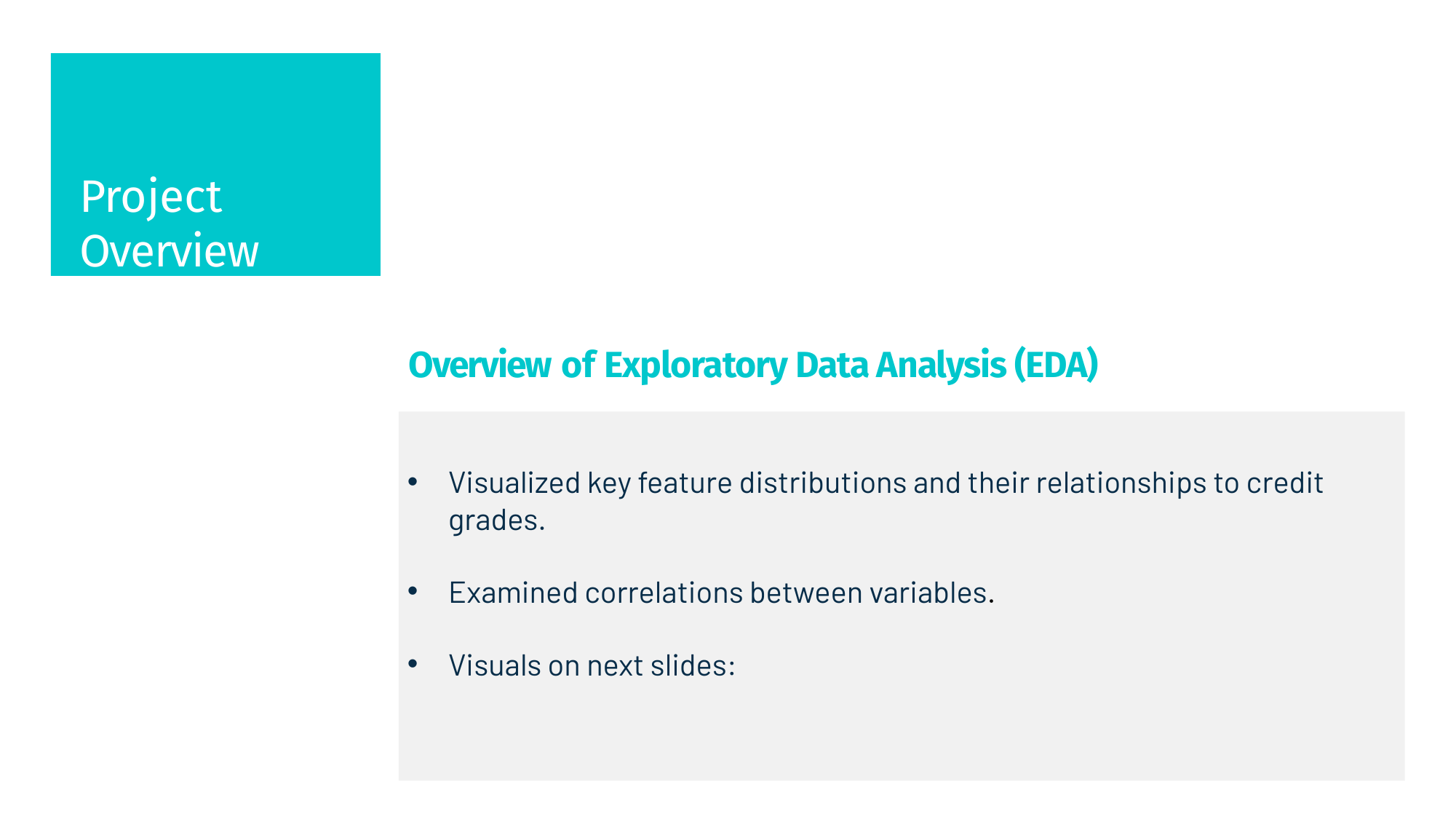

# Project Overview
Overview of Exploratory Data Analysis (EDA)

Visualized key feature distributions and their relationships to credit grades.

Examined correlations between variables.

Visuals on next slides: